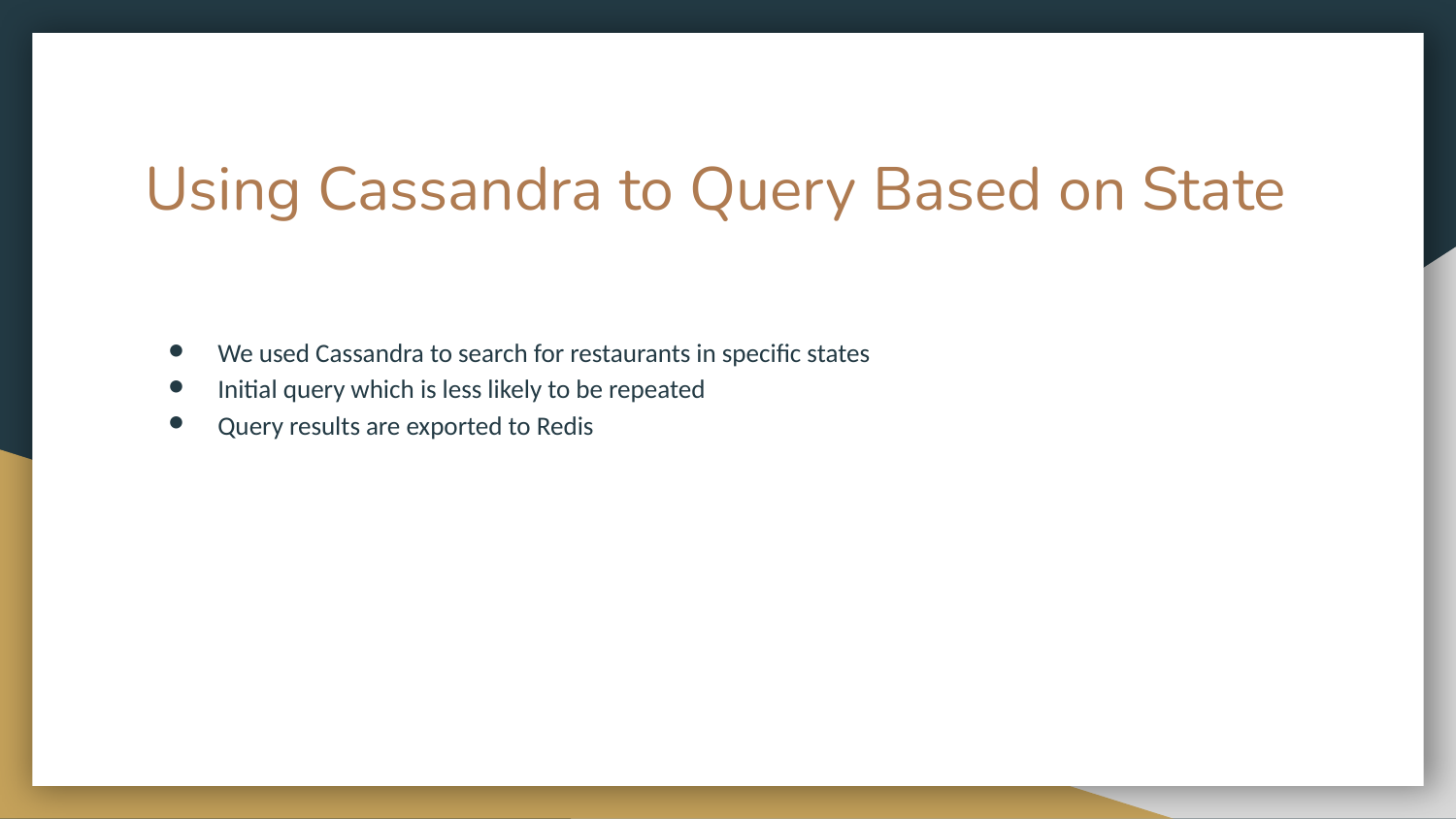

# Using Cassandra to Query Based on State
We used Cassandra to search for restaurants in specific states
Initial query which is less likely to be repeated
Query results are exported to Redis